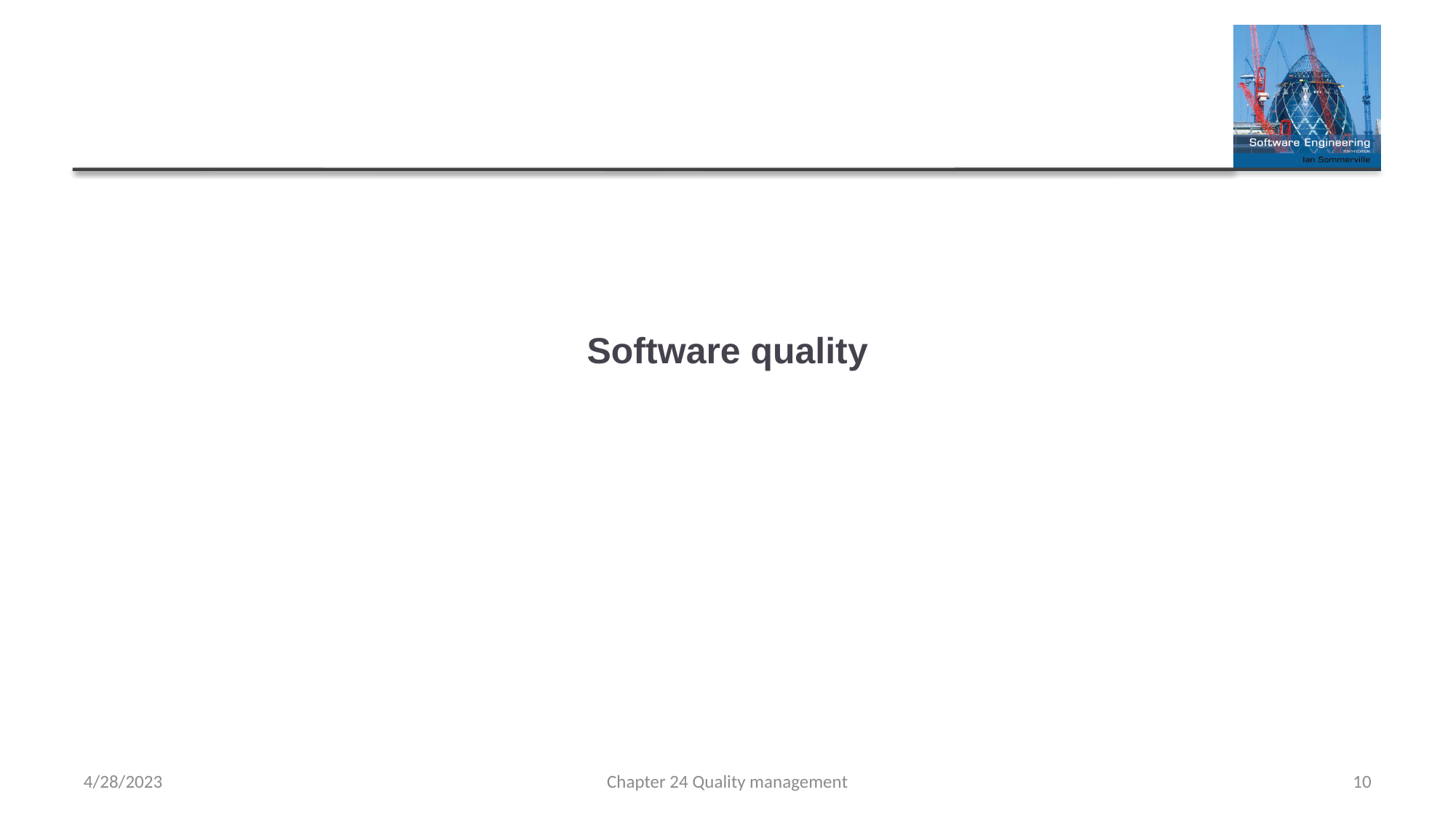

# Software quality
4/28/2023
Chapter 24 Quality management
10